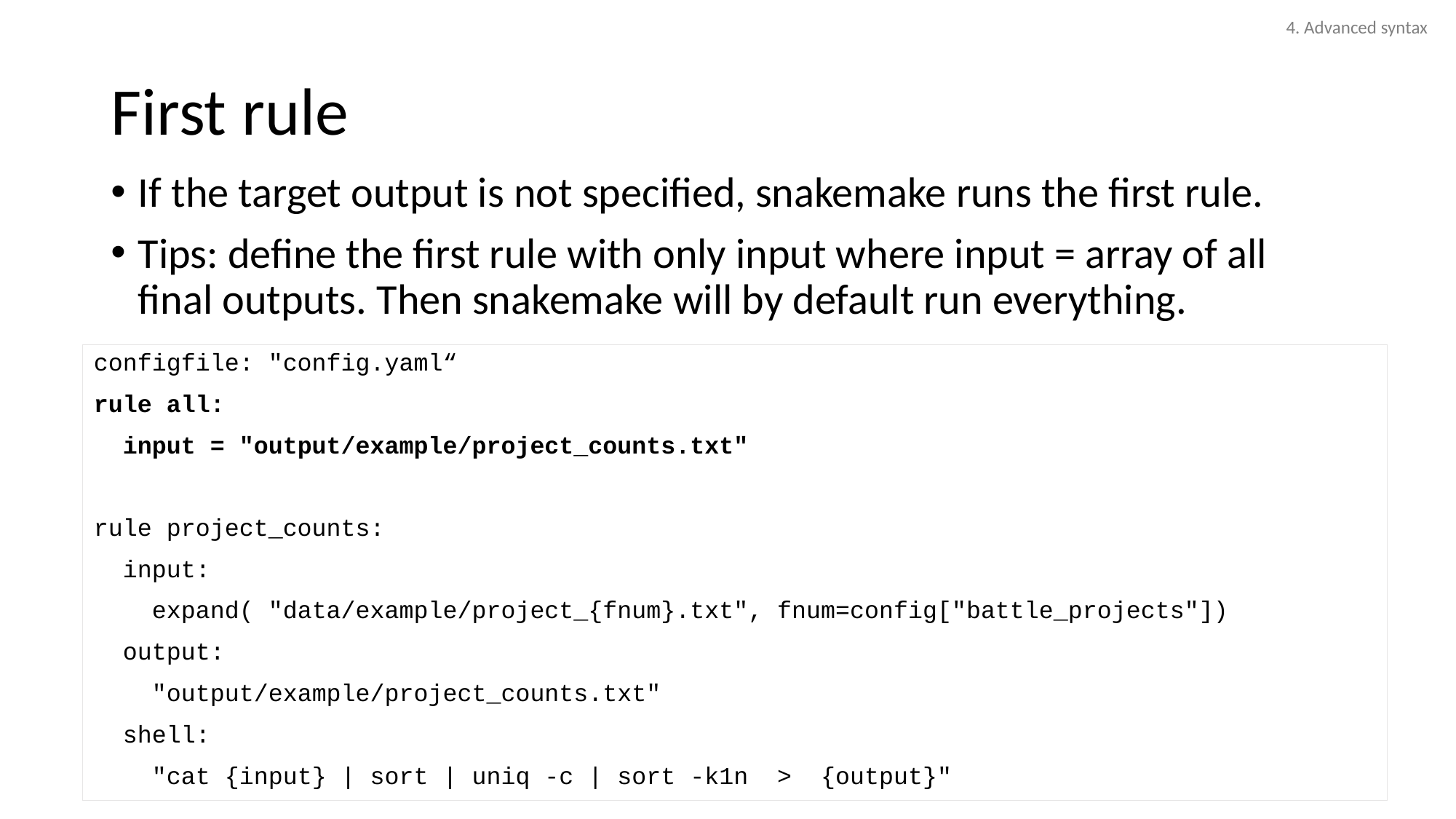

4. Advanced syntax
# First rule
If the target output is not specified, snakemake runs the first rule.
Tips: define the first rule with only input where input = array of all final outputs. Then snakemake will by default run everything.
configfile: "config.yaml“
rule all:
  input = "output/example/project_counts.txt"

rule project_counts:
  input:
    expand( "data/example/project_{fnum}.txt", fnum=config["battle_projects"])
  output:
    "output/example/project_counts.txt"
  shell:
    "cat {input} | sort | uniq -c | sort -k1n  >  {output}"